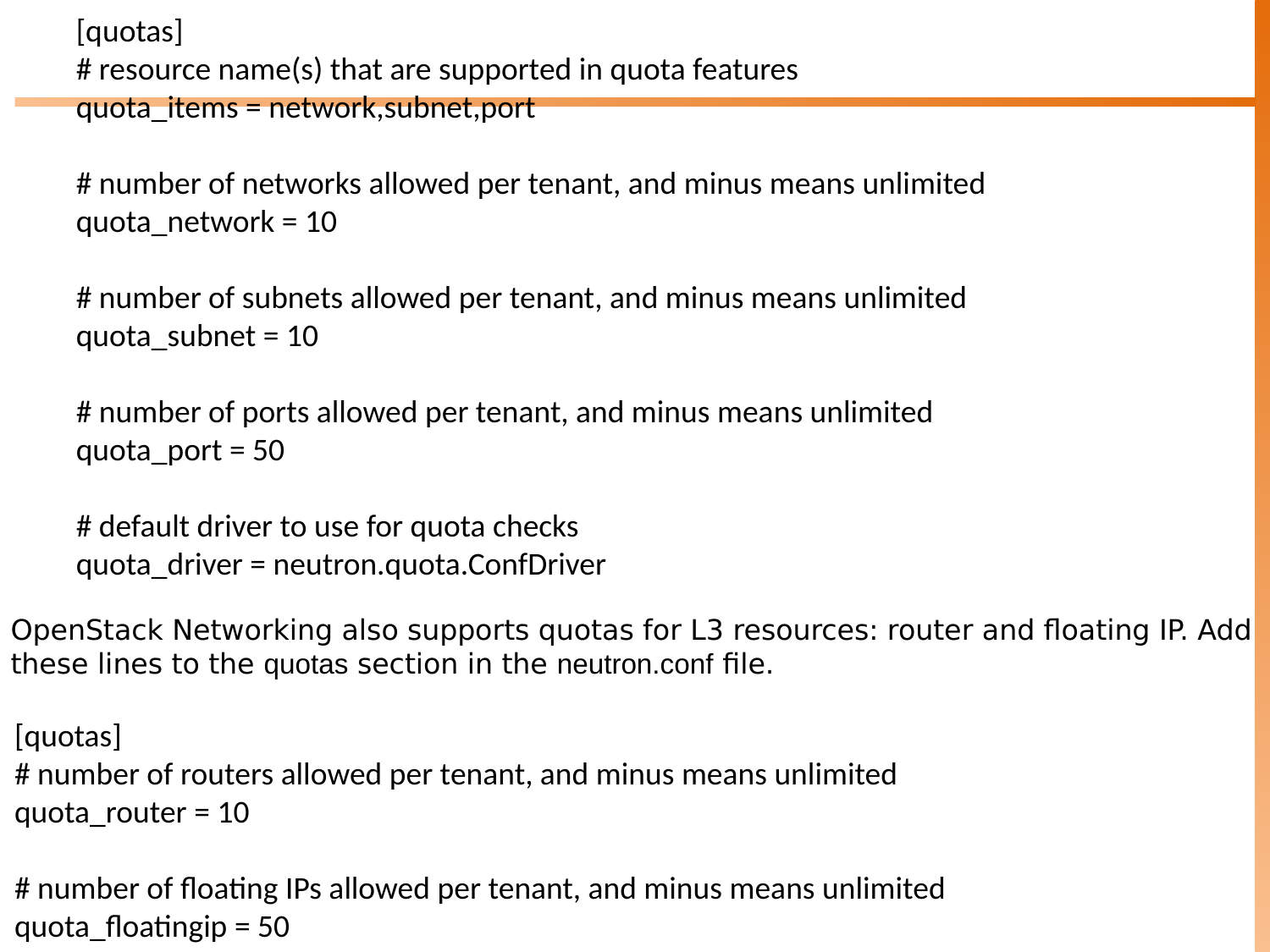

[quotas]
# resource name(s) that are supported in quota features
quota_items = network,subnet,port

# number of networks allowed per tenant, and minus means unlimited
quota_network = 10

# number of subnets allowed per tenant, and minus means unlimited
quota_subnet = 10

# number of ports allowed per tenant, and minus means unlimited
quota_port = 50

# default driver to use for quota checks
quota_driver = neutron.quota.ConfDriver
OpenStack Networking also supports quotas for L3 resources: router and floating IP. Add these lines to the quotas section in the neutron.conf file.
[quotas]
# number of routers allowed per tenant, and minus means unlimited
quota_router = 10

# number of floating IPs allowed per tenant, and minus means unlimited
quota_floatingip = 50